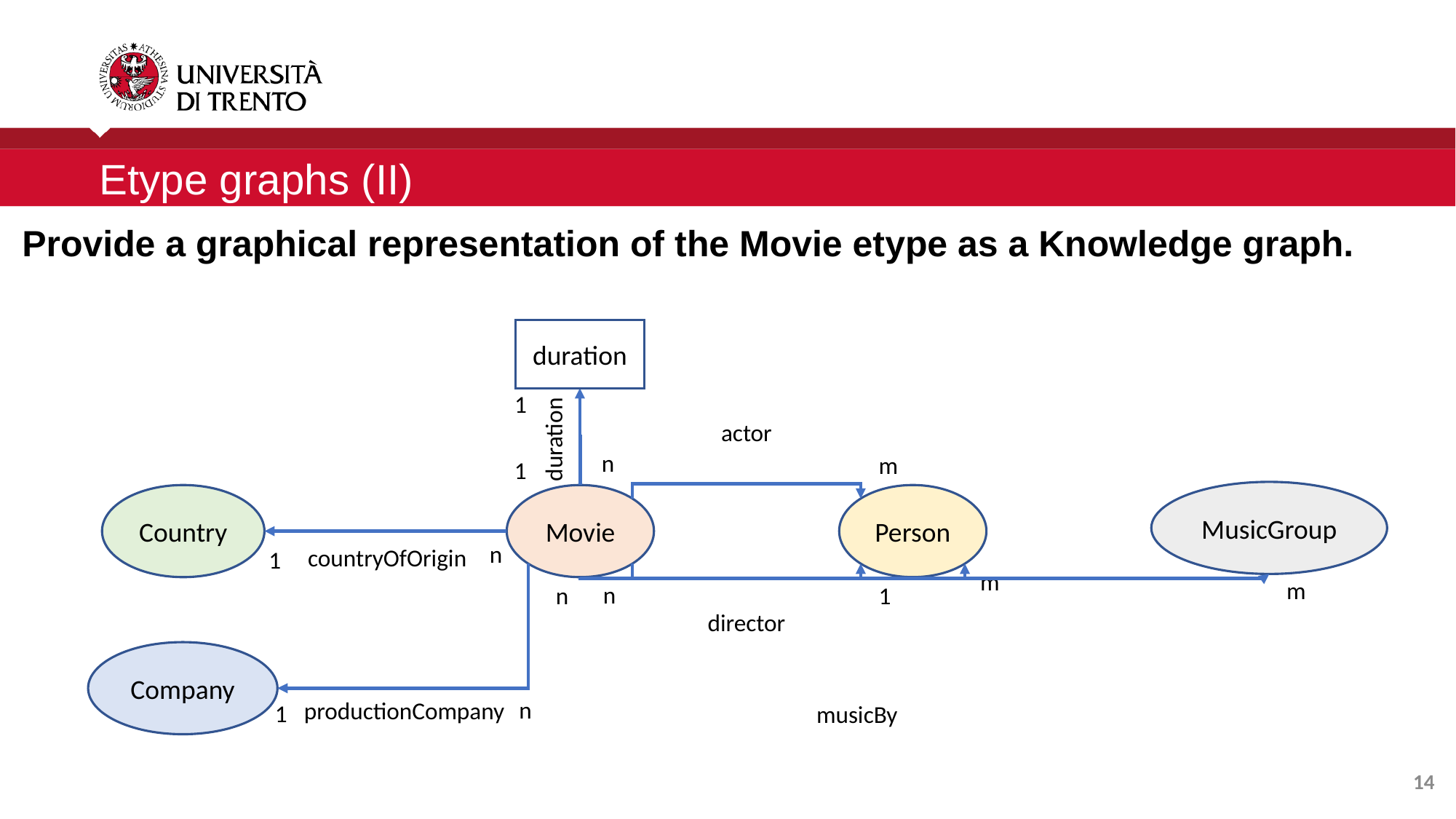

Etype graphs (II)
Provide a graphical representation of the Movie etype as a Knowledge graph.
duration
1
actor
duration
n
m
1
MusicGroup
Person
Movie
Country
n
countryOfOrigin
1
m
m
n
n
1
director
Company
n
productionCompany
1
musicBy
14